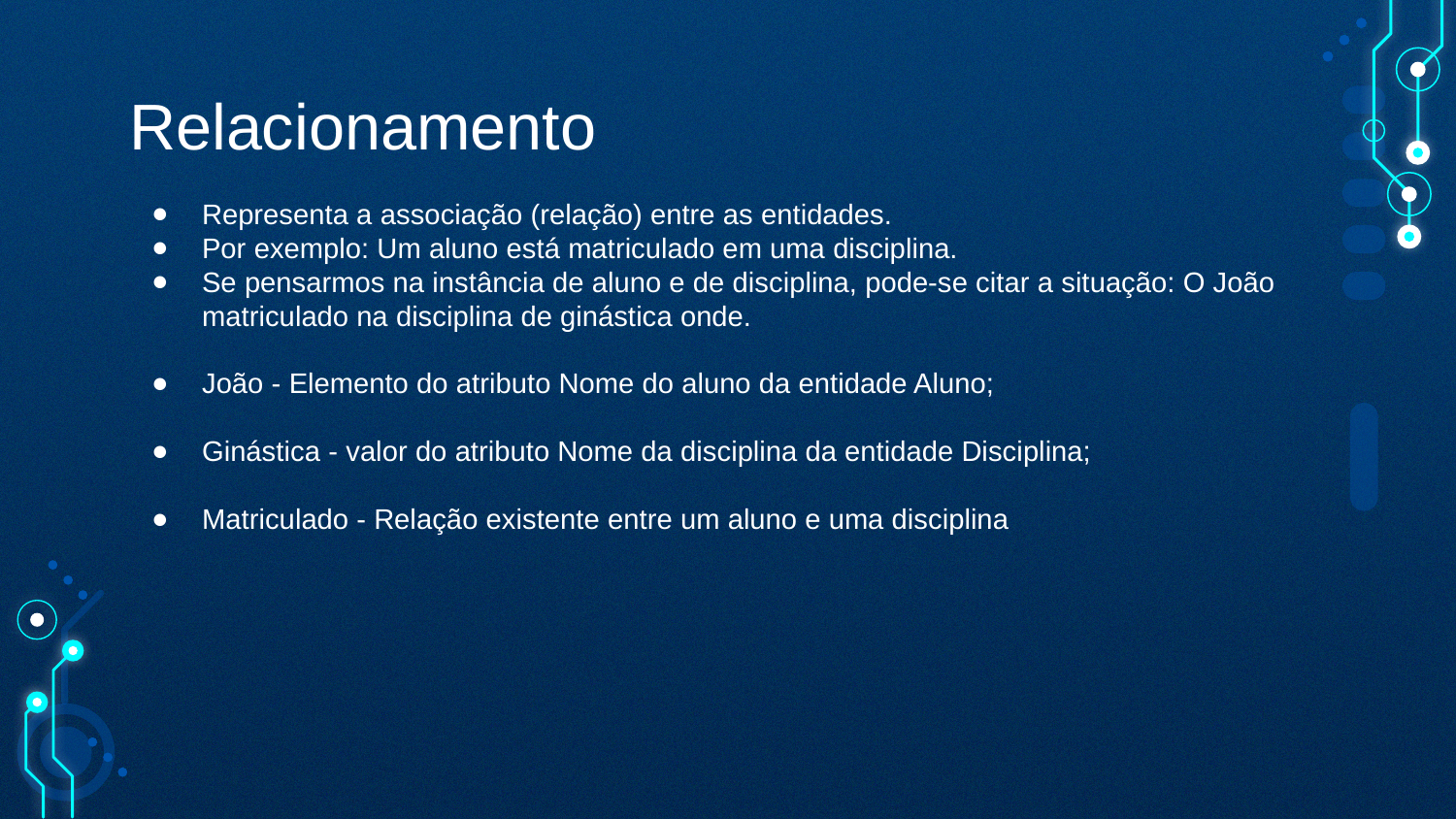

# Relacionamento
Representa a associação (relação) entre as entidades.
Por exemplo: Um aluno está matriculado em uma disciplina.
Se pensarmos na instância de aluno e de disciplina, pode-se citar a situação: O João matriculado na disciplina de ginástica onde.

João - Elemento do atributo Nome do aluno da entidade Aluno;

Ginástica - valor do atributo Nome da disciplina da entidade Disciplina;

Matriculado - Relação existente entre um aluno e uma disciplina